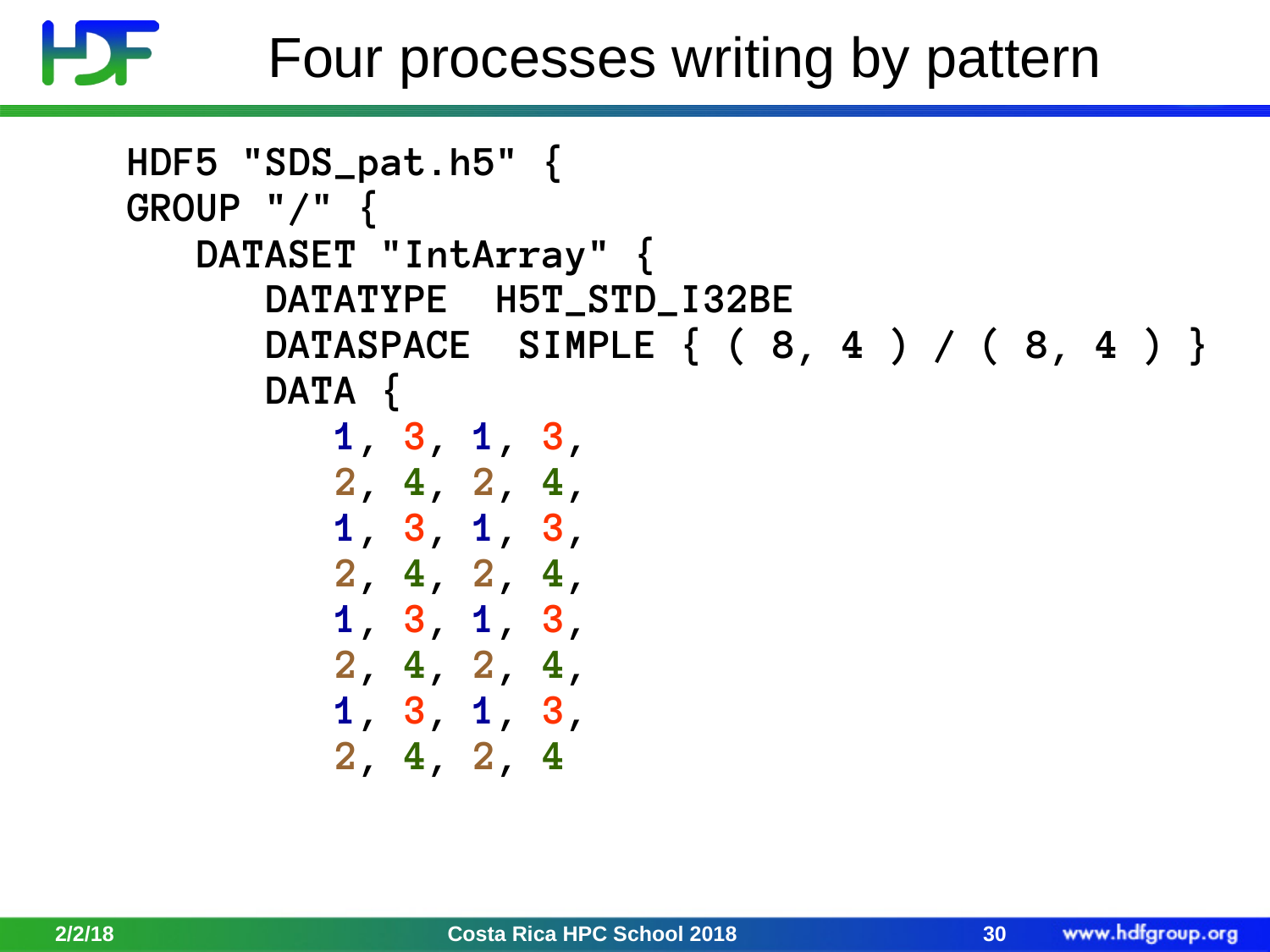

# Four processes writing by pattern

HDF5 "SDS_pat.h5" {
GROUP "/" {
   DATASET "IntArray" {
      DATATYPE  H5T_STD_I32BE
      DATASPACE  SIMPLE { ( 8, 4 ) / ( 8, 4 ) }
      DATA {
         1, 3, 1, 3,
         2, 4, 2, 4,
         1, 3, 1, 3,
         2, 4, 2, 4,
         1, 3, 1, 3,
         2, 4, 2, 4,
         1, 3, 1, 3,
         2, 4, 2, 4

2/2/18
Costa Rica HPC School 2018
30